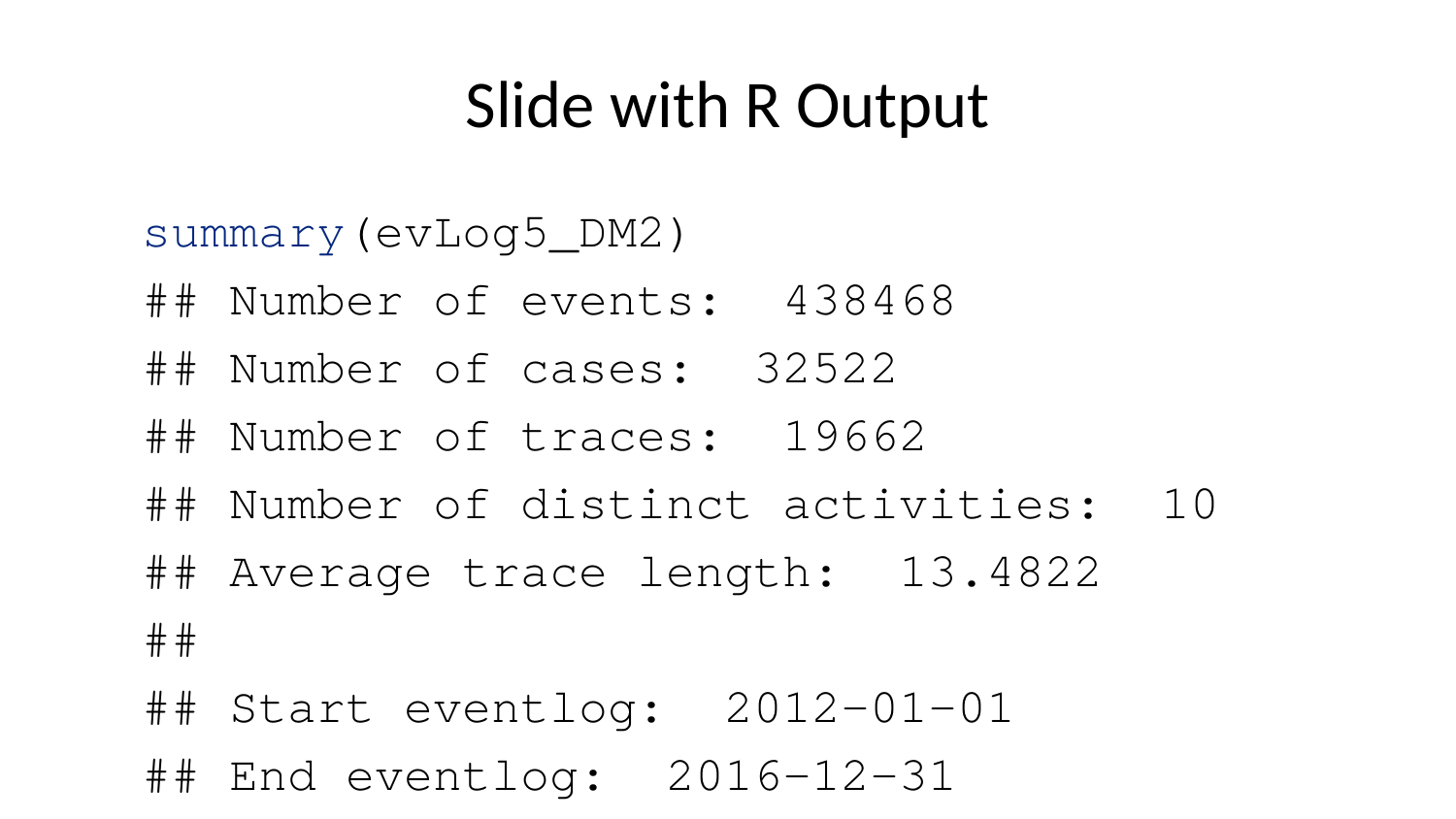

# Slide with R Output
summary(evLog5_DM2)
## Number of events:  438468
## Number of cases:  32522
## Number of traces:  19662
## Number of distinct activities:  10
## Average trace length:  13.4822
##
## Start eventlog:  2012-01-01
## End eventlog:  2016-12-31
##       ID            fecha_citaAE_start               tipo_citaAE
##  Length:438468      Min.   :2012-01-01 00:00:00.00   Length:438468
##  Class :character   1st Qu.:2013-02-28 00:00:00.00   Class :character
##  Mode  :character   Median :2014-06-02 00:00:00.00   Mode  :character
##                     Mean   :2014-06-13 05:02:13.58
##                     3rd Qu.:2015-09-25 00:00:00.00
##                     Max.   :2016-12-31 00:00:00.00
##  especialidadAE     DM_type         status          activity_instance
##  Length:438468      DM2:438468   Length:438468      Min.   :     1
##  Class :character   DM1:     0   Class :character   1st Qu.: 84002
##  Mode  :character                Mode  :character   Median :167776
##                                                     Mean   :167824
##                                                     3rd Qu.:251827
##                                                     Max.   :335598
##  resource           .order
##  Mode:logical   Min.   :     1
##  NA's:438468    1st Qu.:109618
##                 Median :219235
##                 Mean   :219235
##                 3rd Qu.:328851
##                 Max.   :438468